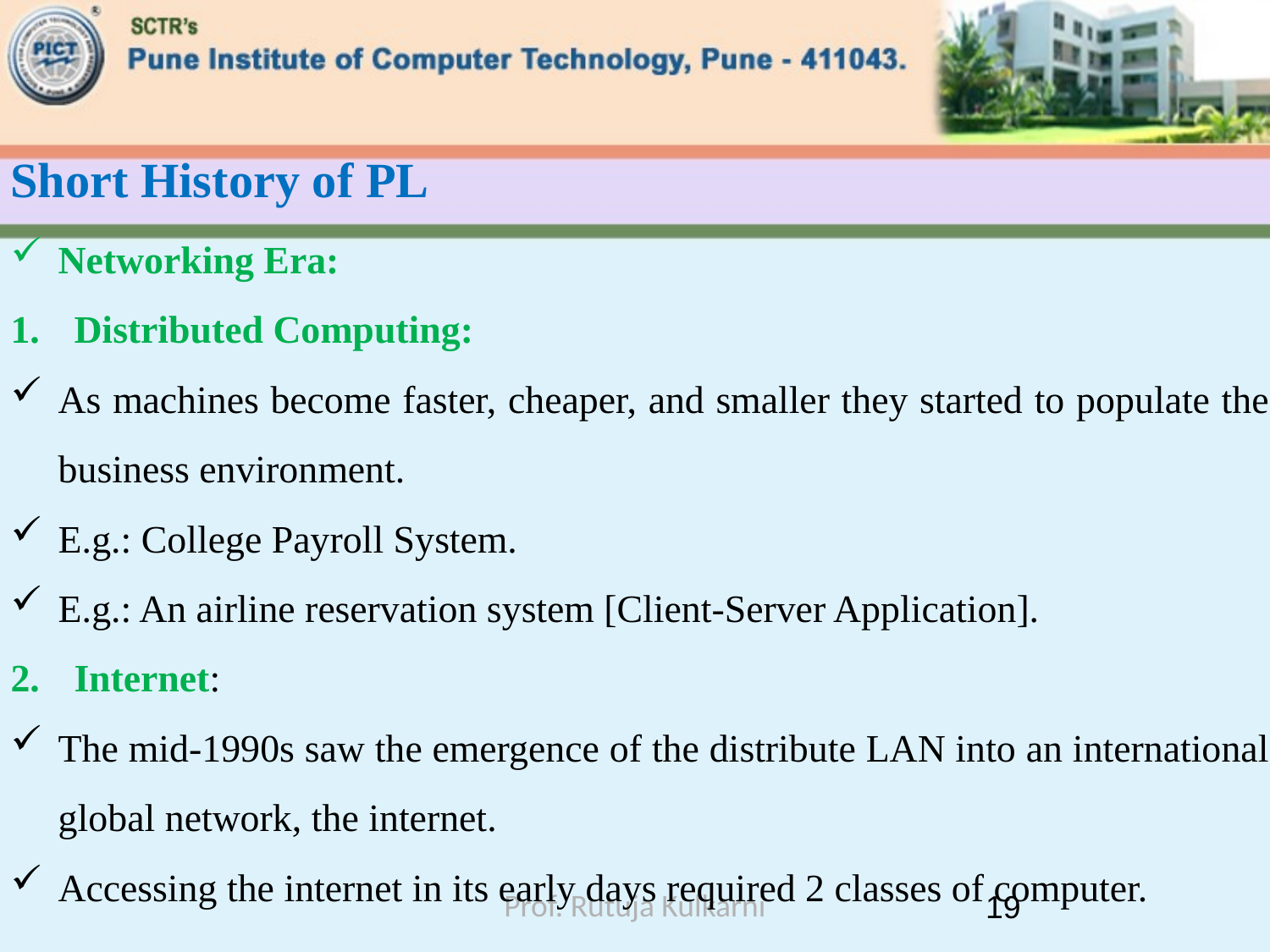

# Short History of PL
Networking Era:
Distributed Computing:
As machines become faster, cheaper, and smaller they started to populate the business environment.
E.g.: College Payroll System.
E.g.: An airline reservation system [Client-Server Application].
Internet:
The mid-1990s saw the emergence of the distribute LAN into an international global network, the internet.
Accessing the internet in its early days required 2 classes of computer.
Prof. Rutuja Kulkarni
19